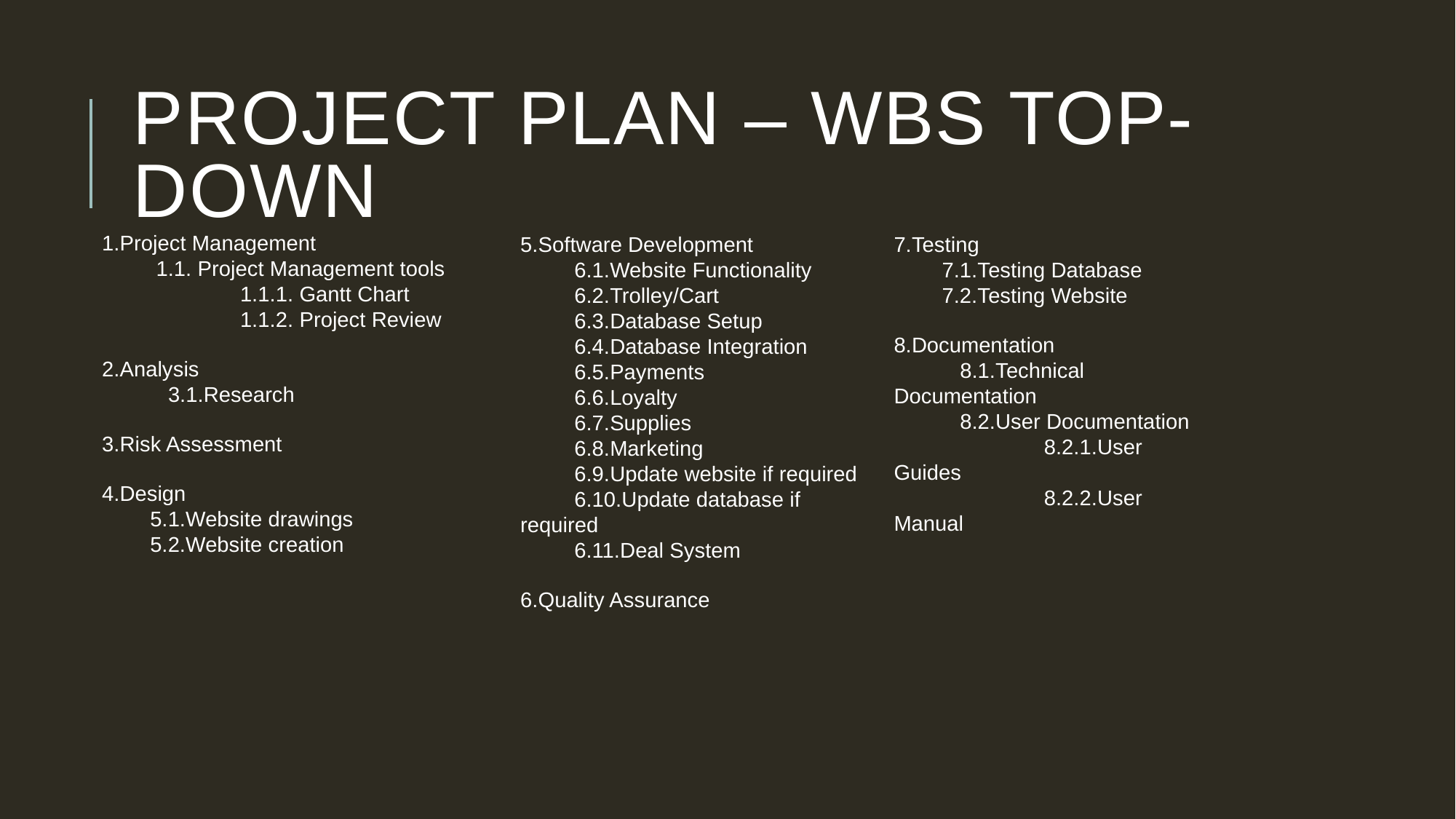

# Project Plan – WBS Top-Down
| 1.Project Management 1.1. Project Management tools 1.1.1. Gantt Chart 1.1.2. Project Review |
| --- |
|  |
| 2.Analysis 3.1.Research |
|  |
| 3.Risk Assessment |
|  |
| 4.Design 5.1.Website drawings 5.2.Website creation |
| 5.Software Development 6.1.Website Functionality 6.2.Trolley/Cart 6.3.Database Setup 6.4.Database Integration 6.5.Payments 6.6.Loyalty 6.7.Supplies 6.8.Marketing 6.9.Update website if required 6.10.Update database if required 6.11.Deal System |
| --- |
|  |
| 6.Quality Assurance |
| 7.Testing 7.1.Testing Database 7.2.Testing Website |
| --- |
|  |
| 8.Documentation 8.1.Technical Documentation 8.2.User Documentation 8.2.1.User Guides 8.2.2.User Manual |